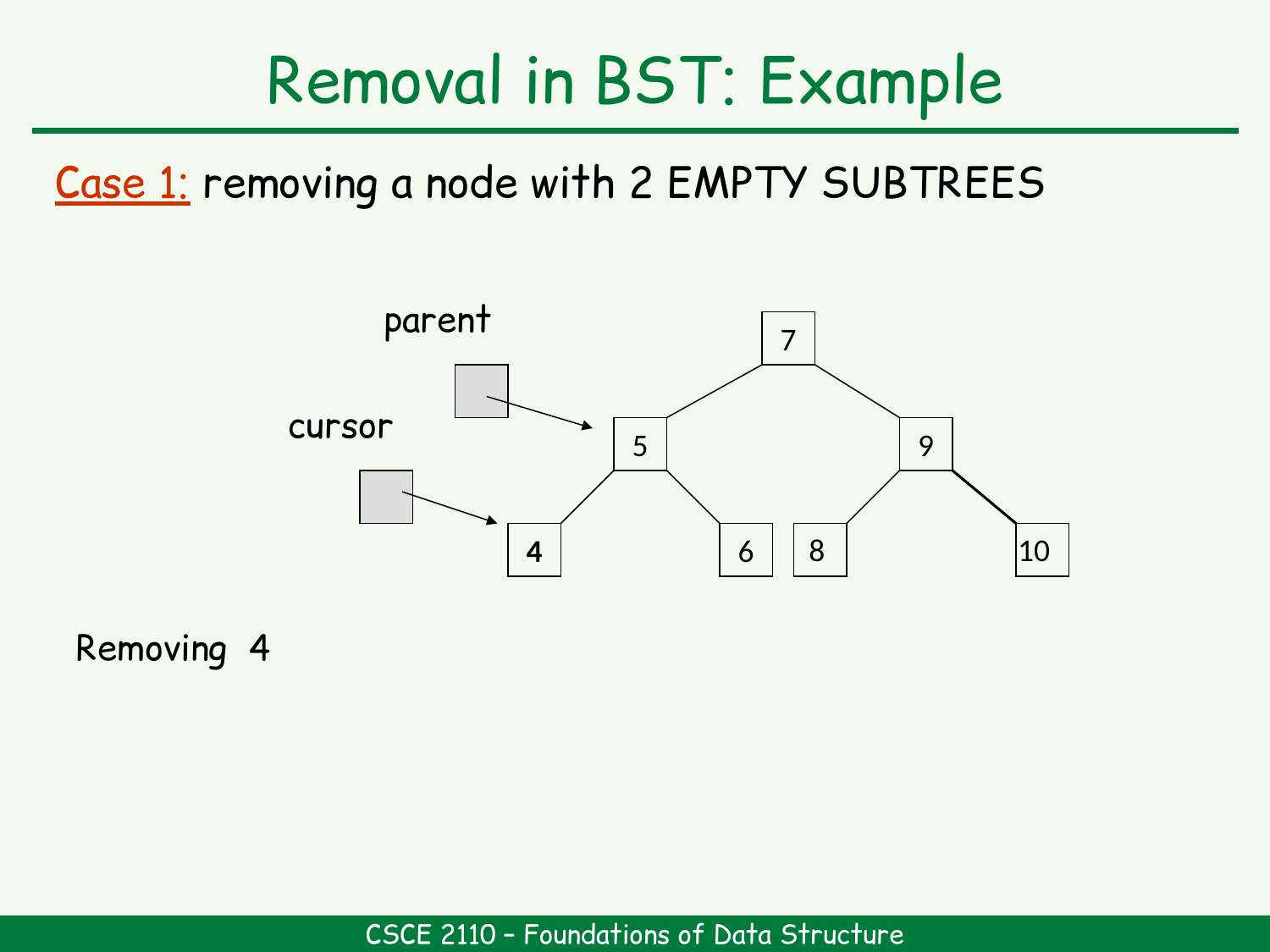

Removal in BST: Example
Case 1: removing a node with 2 EMPTY SUBTREES
parent
7

cursor

5
9

4
6

8
10

Removing  4